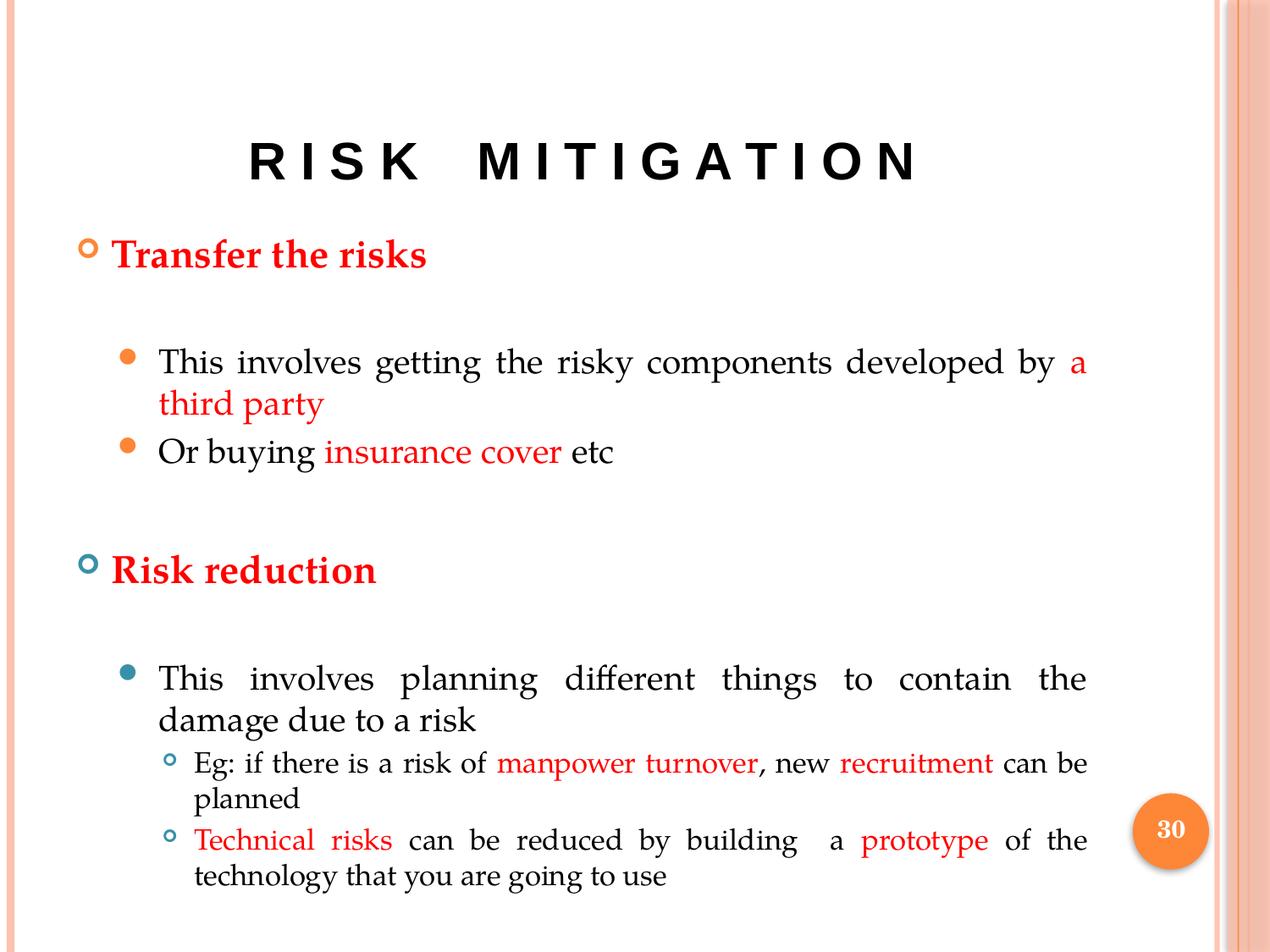

# R I S K    M I T I G A T I O N
Transfer the risks

This involves getting the risky components developed by a third party
Or buying insurance cover etc

Risk reduction

This involves planning different things to contain the damage due to a risk
Eg: if there is a risk of manpower turnover, new recruitment can be planned
Technical risks can be reduced by building  a prototype of the technology that you are going to use

30